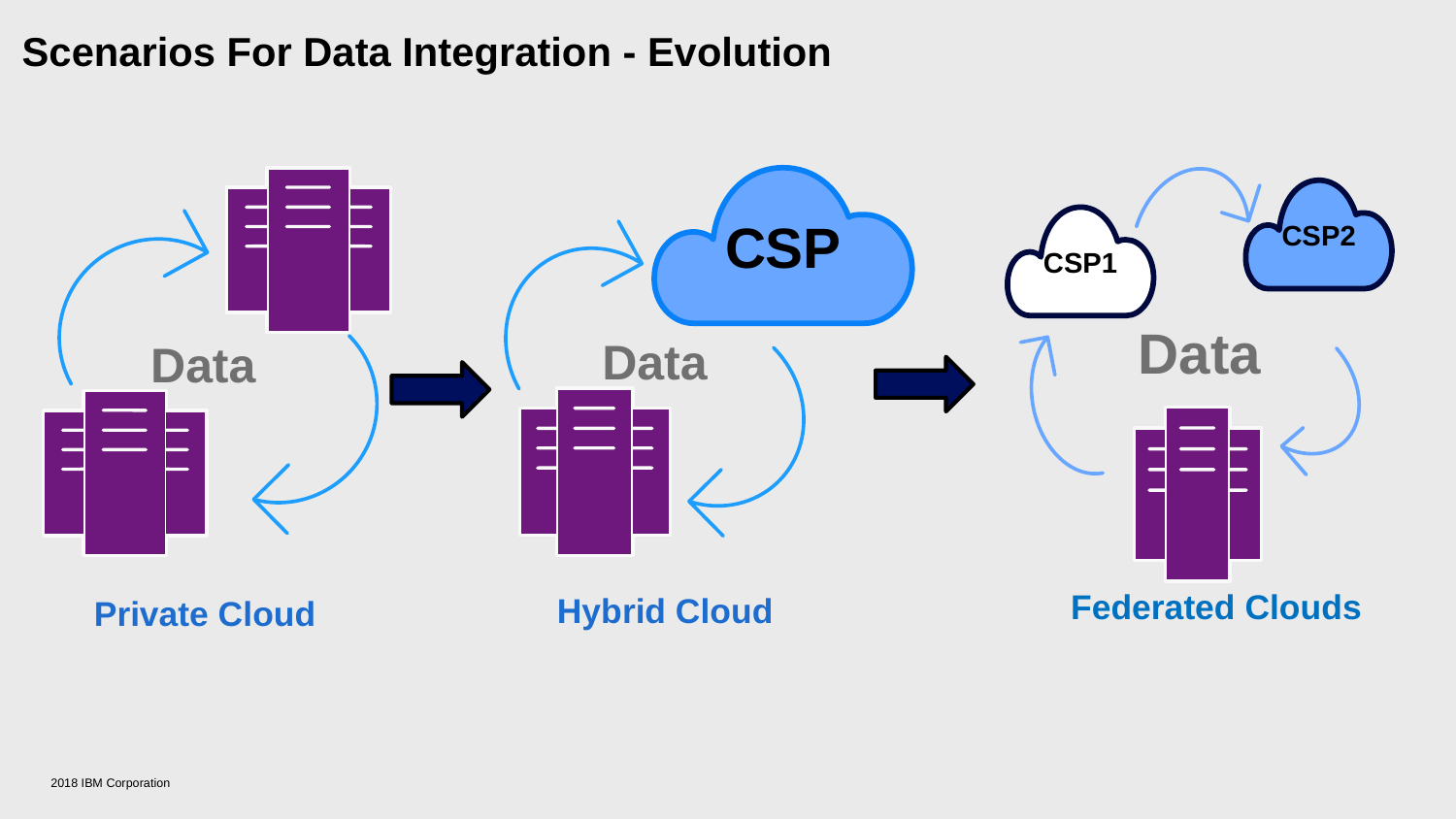

Scenarios For Data Integration - Evolution

Data

CSP

Data

CSP2
CSP1
Data

Federated Clouds
Hybrid Cloud
Private Cloud
2018 IBM Corporation
6